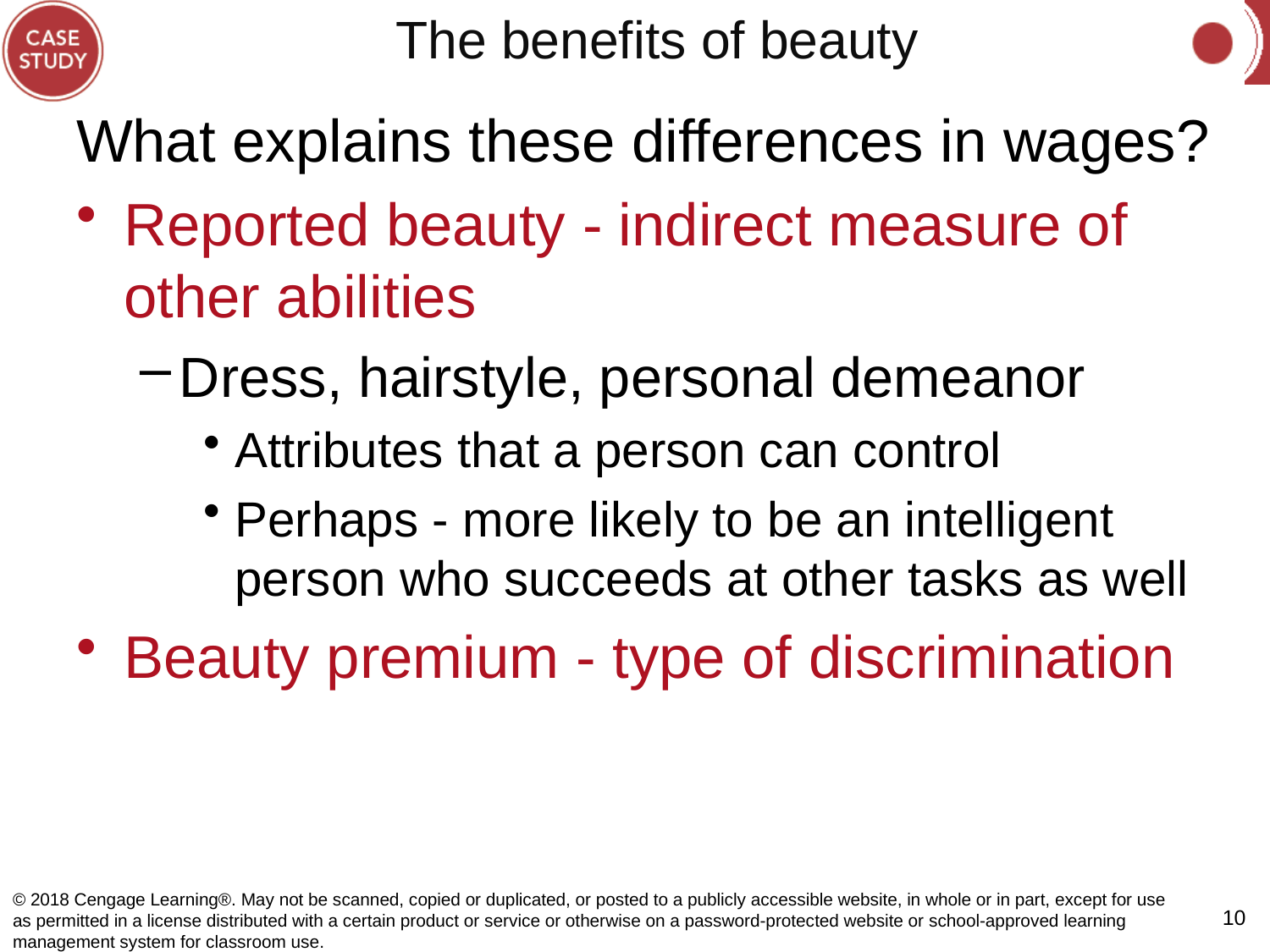

# The benefits of beauty
What explains these differences in wages?
Reported beauty - indirect measure of other abilities
Dress, hairstyle, personal demeanor
Attributes that a person can control
Perhaps - more likely to be an intelligent person who succeeds at other tasks as well
Beauty premium - type of discrimination
© 2018 Cengage Learning®. May not be scanned, copied or duplicated, or posted to a publicly accessible website, in whole or in part, except for use as permitted in a license distributed with a certain product or service or otherwise on a password-protected website or school-approved learning management system for classroom use.
10